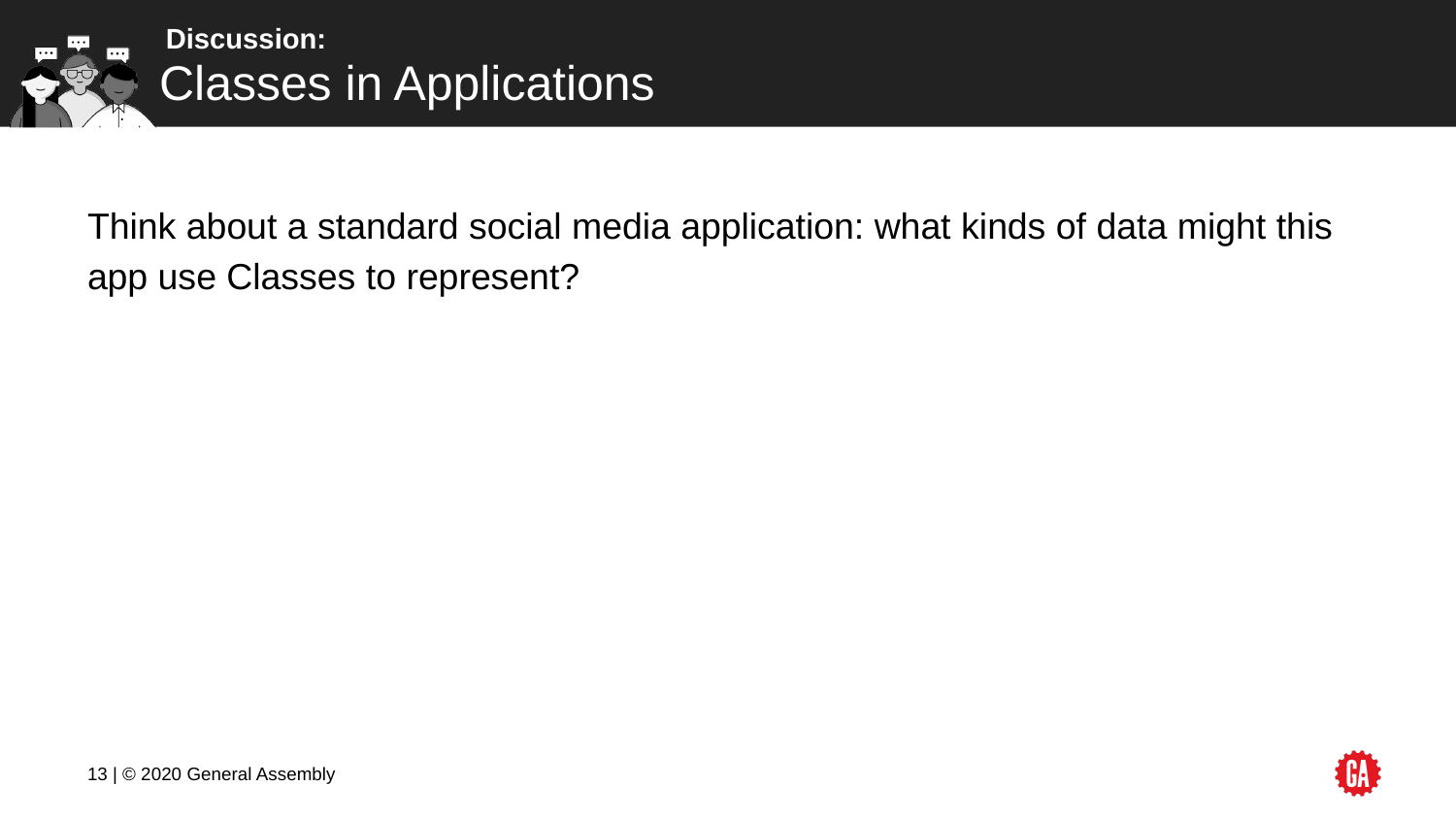

# Classes in Applications
Think about a standard social media application: what kinds of data might this app use Classes to represent?
13 | © 2020 General Assembly